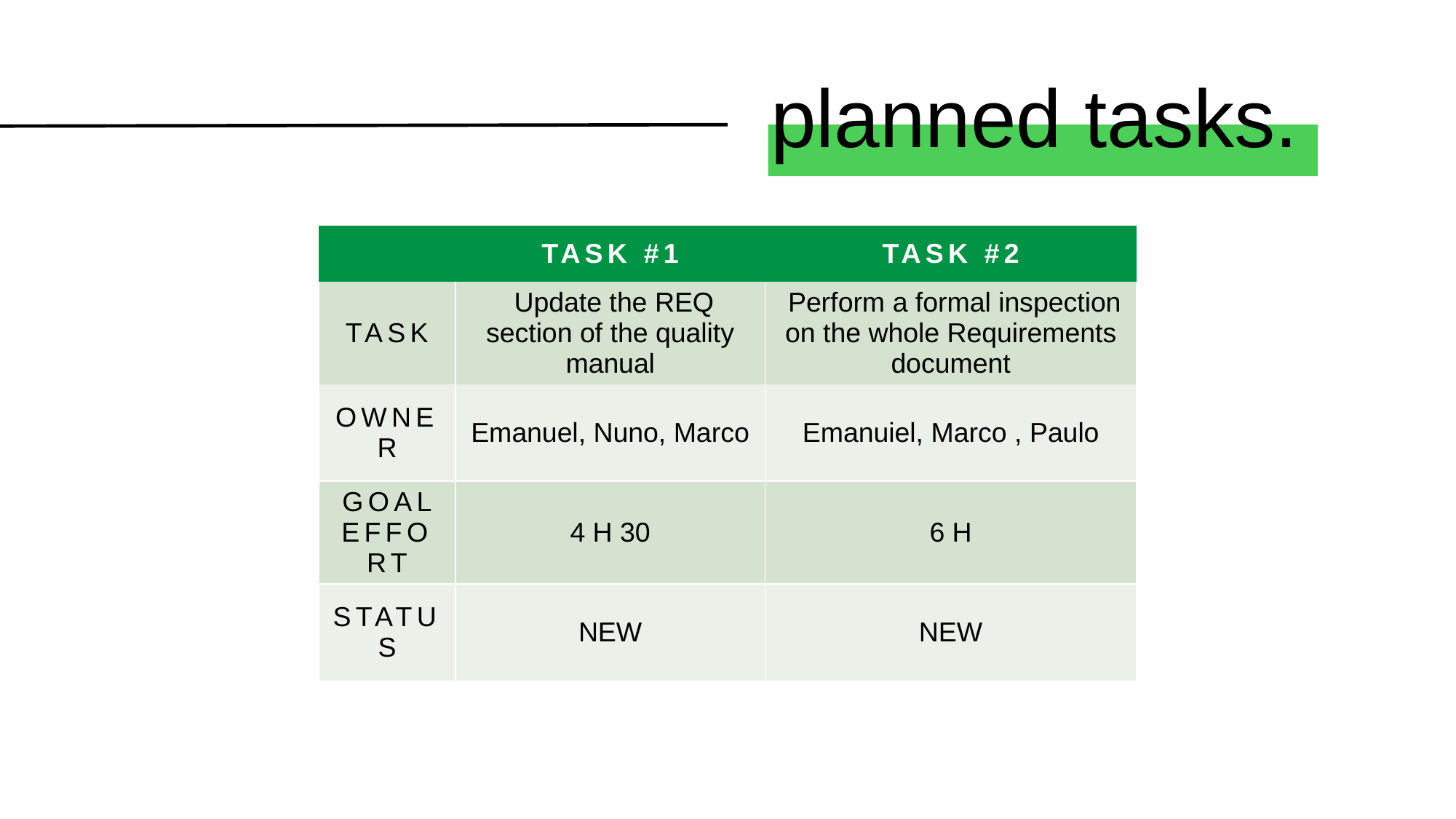

# planned tasks.

|  | TASK #1 | TASK #2 |
| --- | --- | --- |
| TASK | Update the REQ section of the quality manual | Perform a formal inspection on the whole Requirements document |
| OWNER | Emanuel, Nuno, Marco | Emanuiel, Marco , Paulo |
| GOAL EFFORT | 4 H 30 | 6 H |
| STATUS | NEW | NEW |